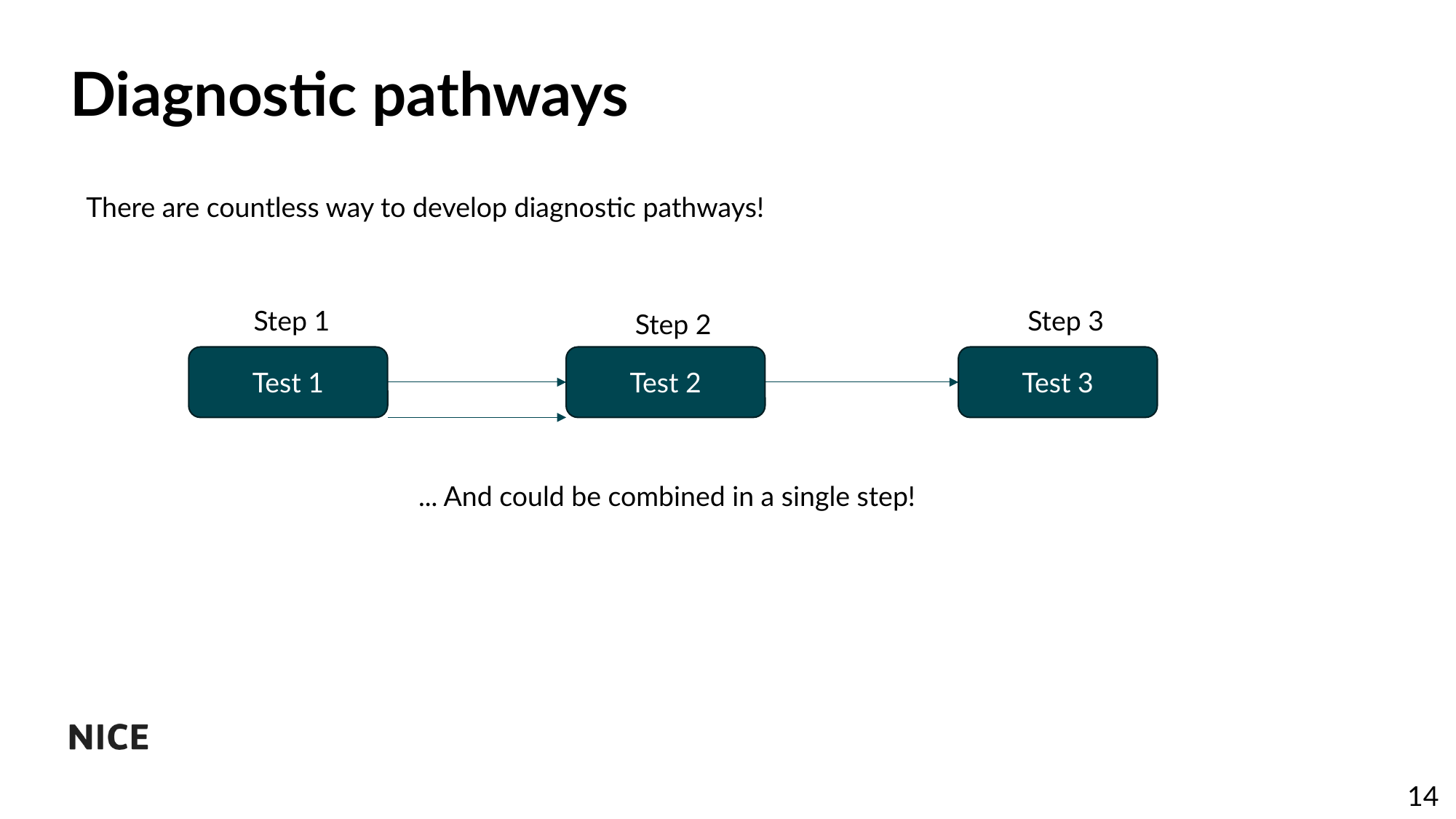

# Diagnostic pathways
There are countless way to develop diagnostic pathways!

Step 1
Step 3
Step 2
Test 1
Test 2
Test 3
... And could be combined in a single step!